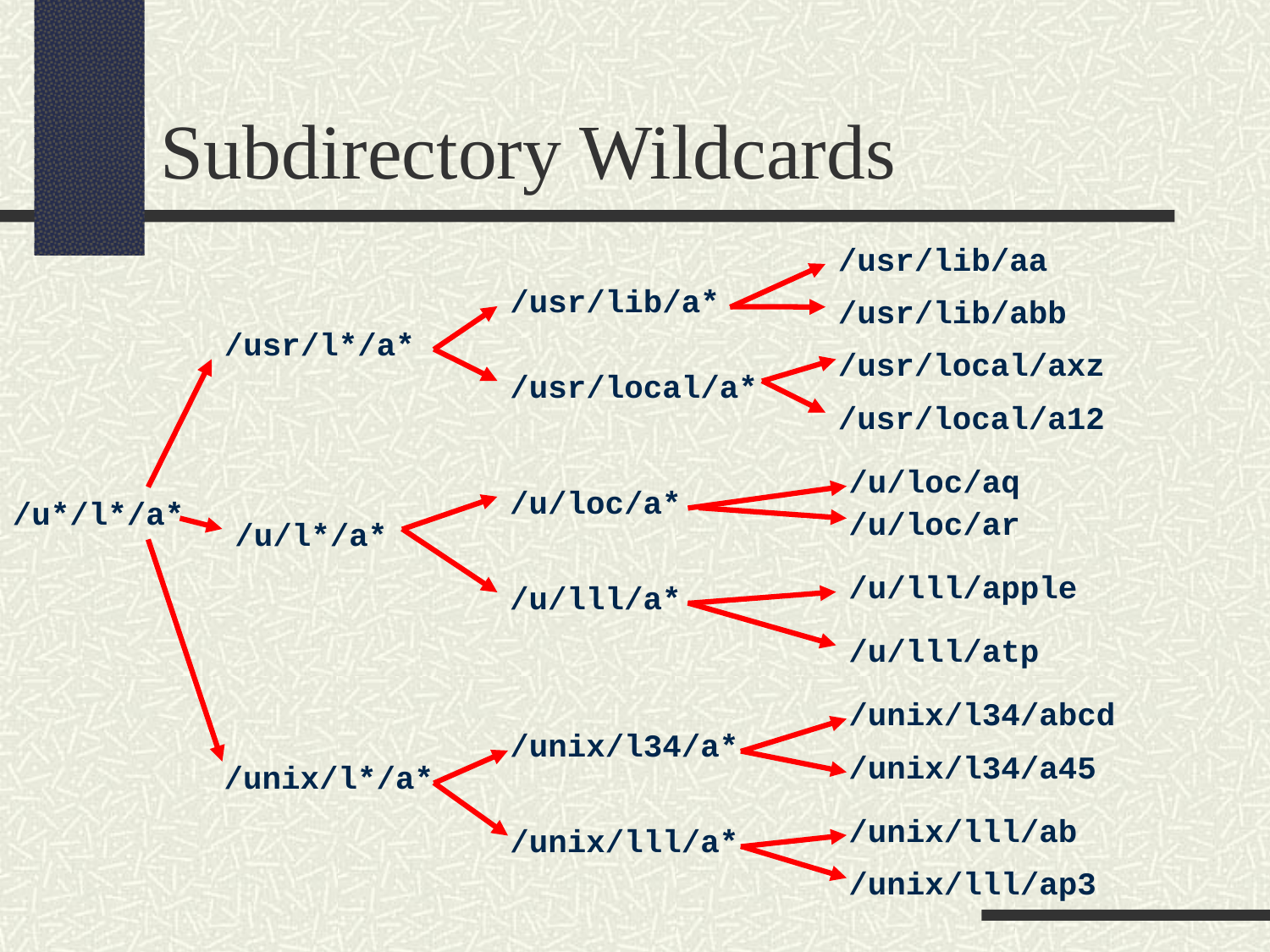

Subdirectory Wildcards
/usr/lib/aa

/usr/lib/a*
/usr/lib/abb

/usr/l*/a*
/usr/local/axz

/usr/local/a*

/usr/local/a12
/u/loc/aq
/u/loc/a*

/u*/l*/a*

/u/loc/ar
/u/l*/a*

/u/lll/apple
/u/lll/a*

/u/lll/atp
/unix/l34/abcd

/unix/l34/a*
/unix/l34/a45

/unix/l*/a*

/unix/lll/ab
/unix/lll/a*

/unix/lll/ap3